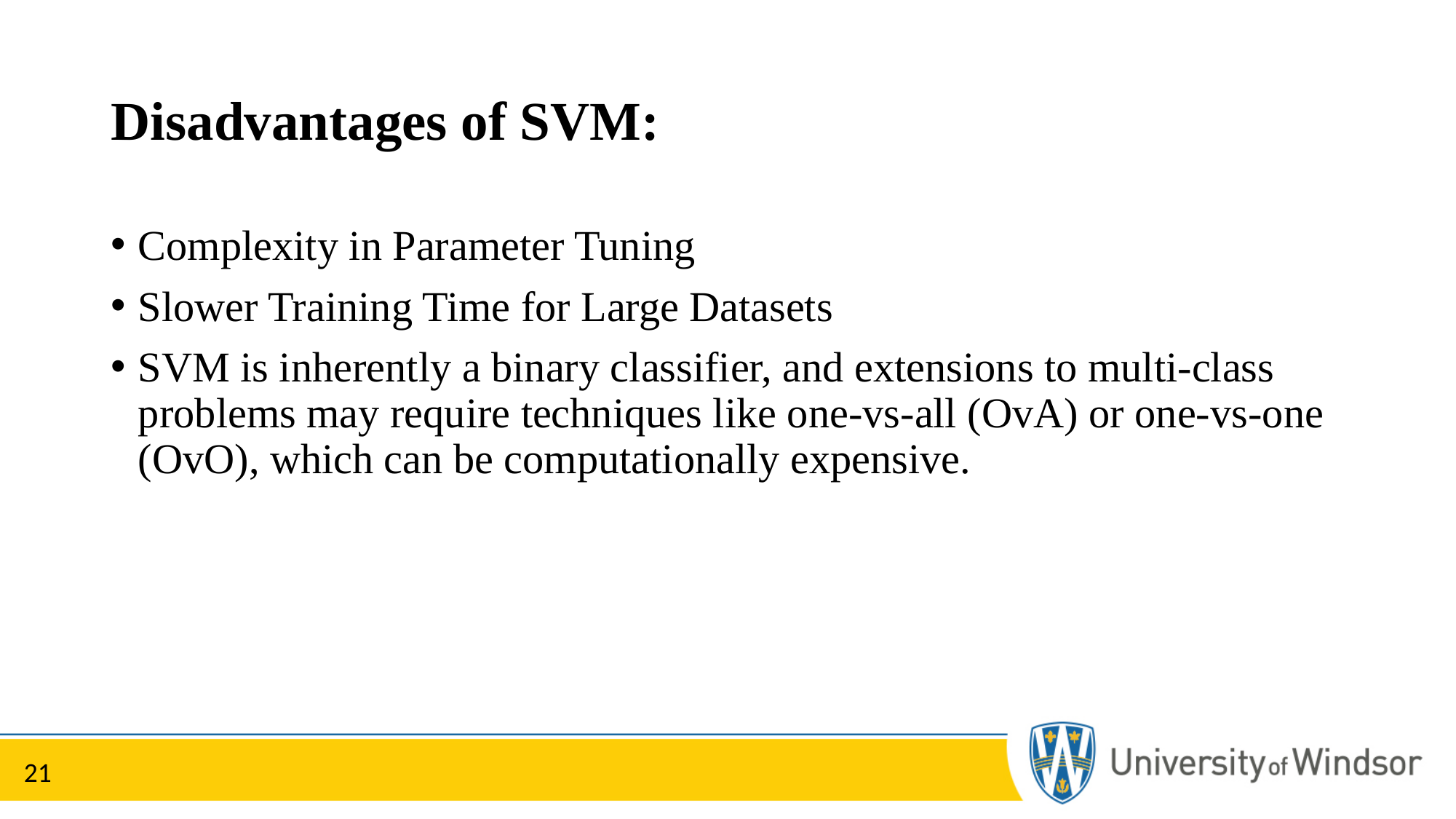

# Disadvantages of SVM:
Complexity in Parameter Tuning
Slower Training Time for Large Datasets
SVM is inherently a binary classifier, and extensions to multi-class problems may require techniques like one-vs-all (OvA) or one-vs-one (OvO), which can be computationally expensive.
21